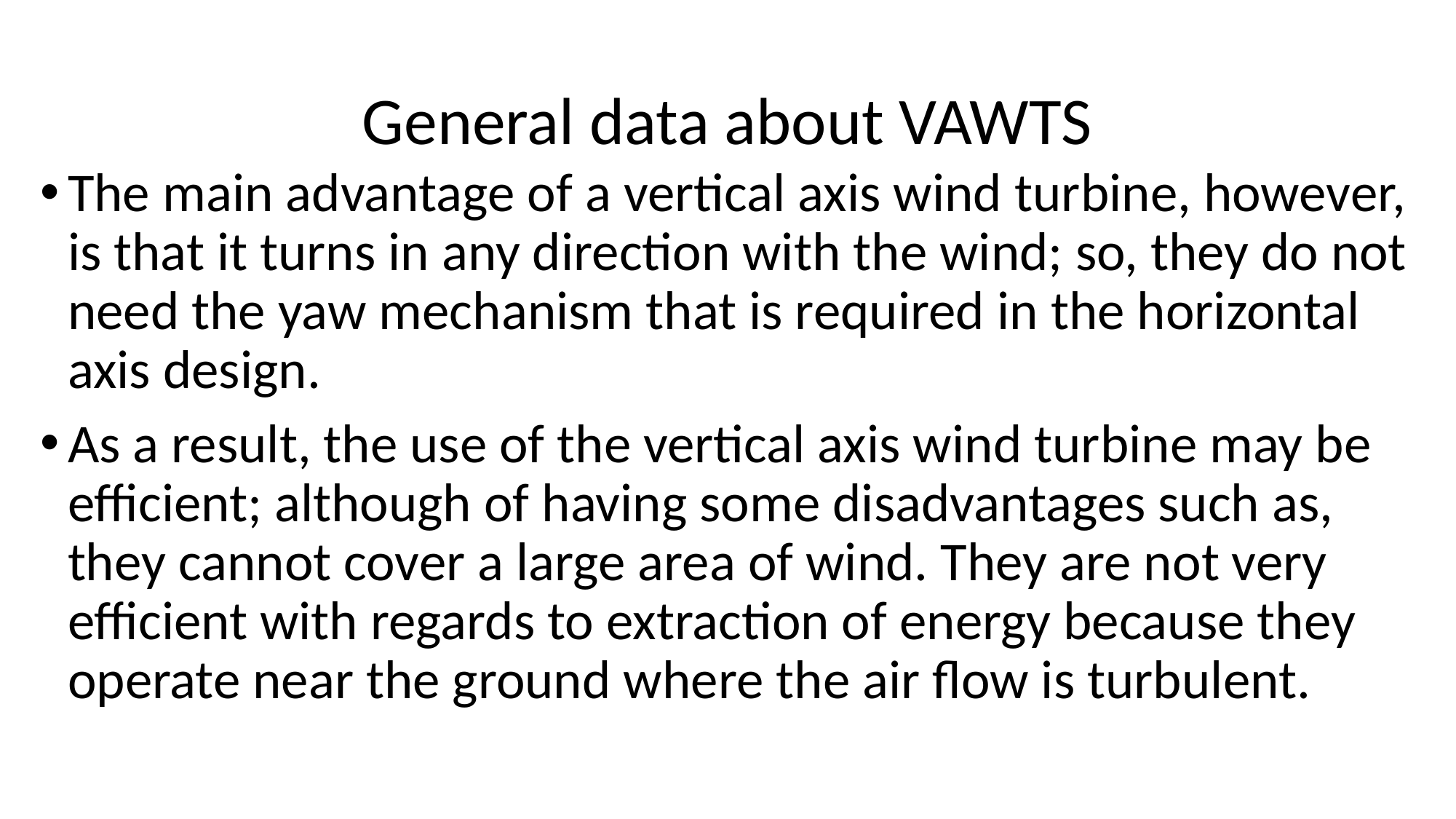

# General data about VAWTS
The main advantage of a vertical axis wind turbine, however, is that it turns in any direction with the wind; so, they do not need the yaw mechanism that is required in the horizontal axis design.
As a result, the use of the vertical axis wind turbine may be efficient; although of having some disadvantages such as, they cannot cover a large area of wind. They are not very efficient with regards to extraction of energy because they operate near the ground where the air flow is turbulent.